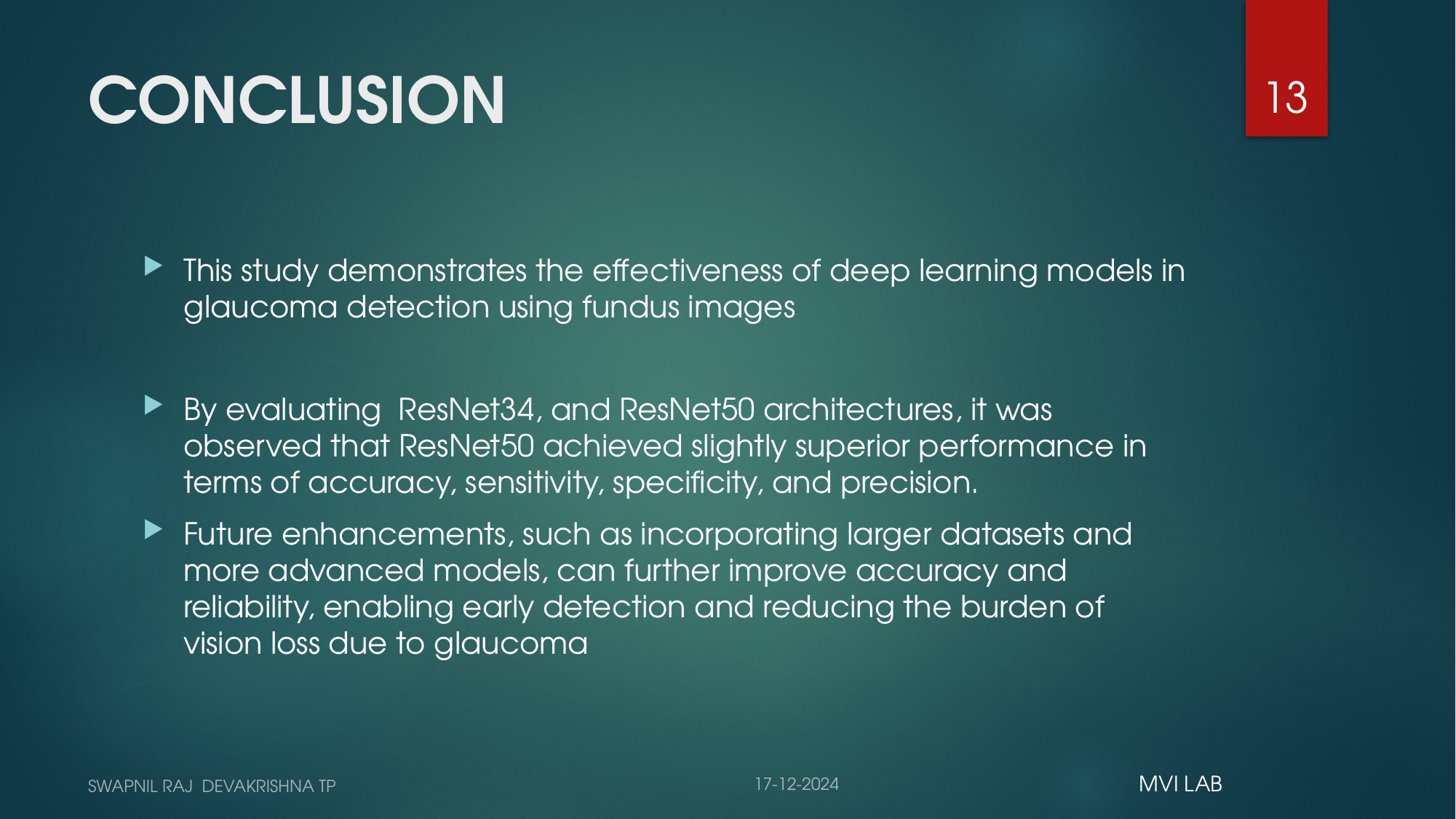

13
# CONCLUSION
This study demonstrates the effectiveness of deep learning models in glaucoma detection using fundus images

By evaluating  ResNet34, and ResNet50 architectures, it was observed that ResNet50 achieved slightly superior performance in terms of accuracy, sensitivity, specificity, and precision.
Future enhancements, such as incorporating larger datasets and more advanced models, can further improve accuracy and reliability, enabling early detection and reducing the burden of vision loss due to glaucoma
SWAPNIL RAJ  DEVAKRISHNA TP
17-12-2024